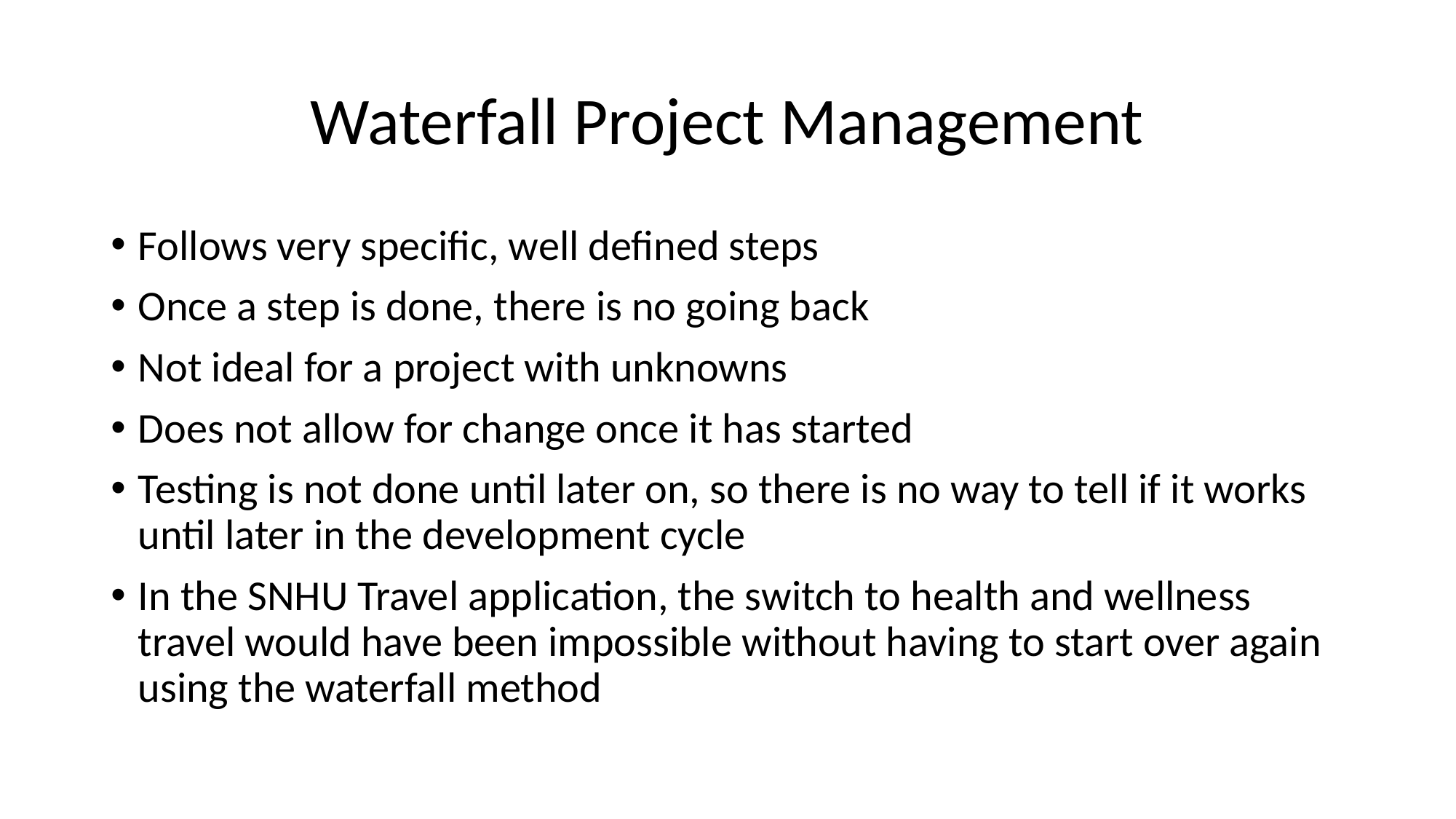

# Waterfall Project Management
Follows very specific, well defined steps
Once a step is done, there is no going back
Not ideal for a project with unknowns
Does not allow for change once it has started
Testing is not done until later on, so there is no way to tell if it works until later in the development cycle
In the SNHU Travel application, the switch to health and wellness travel would have been impossible without having to start over again using the waterfall method